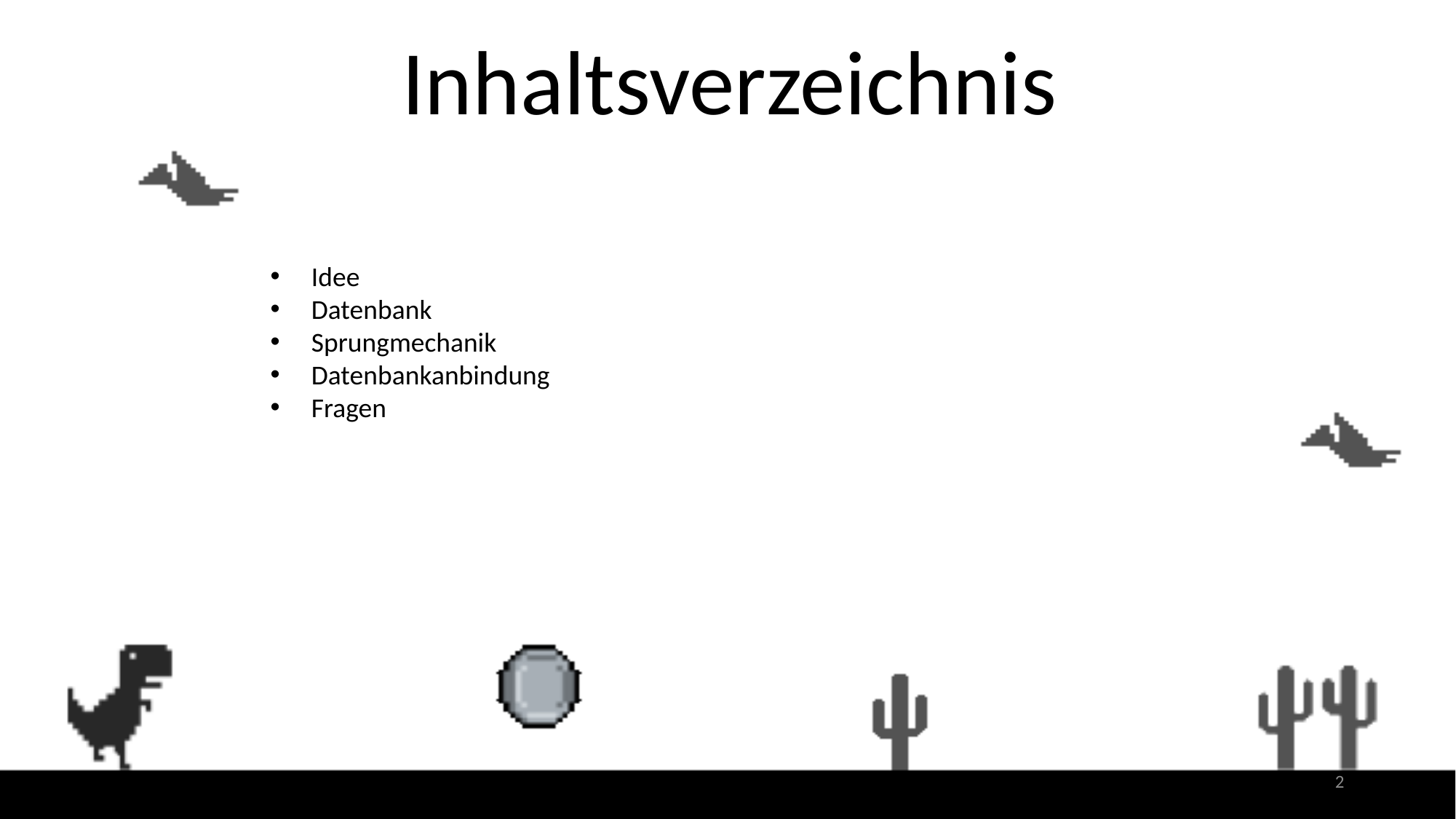

# Inhaltsverzeichnis
Idee
Datenbank
Sprungmechanik
Datenbankanbindung
Fragen
2